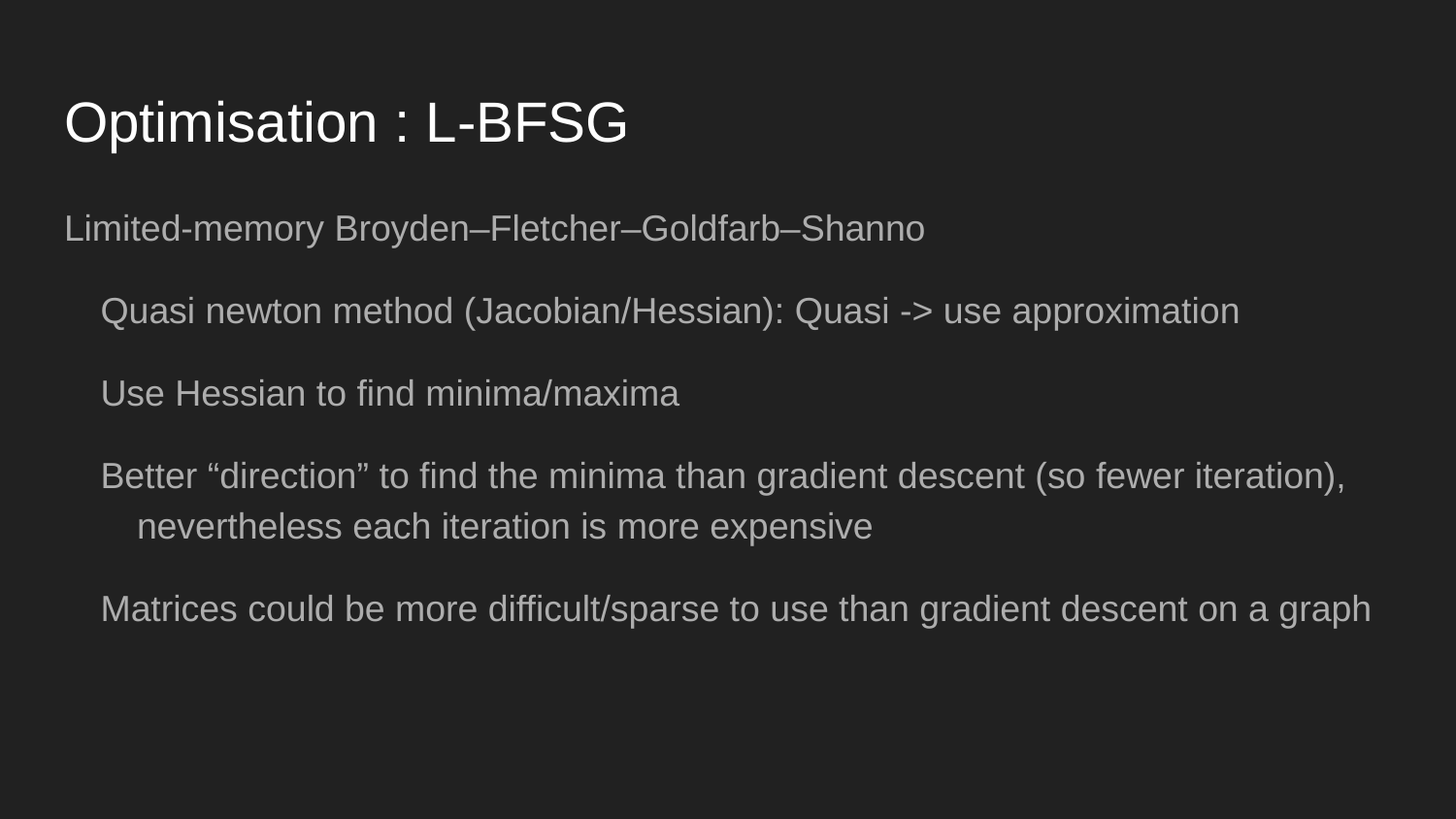

# Optimisation : L-BFSG
Limited-memory Broyden–Fletcher–Goldfarb–Shanno
Quasi newton method (Jacobian/Hessian): Quasi -> use approximation
Use Hessian to find minima/maxima
Better “direction” to find the minima than gradient descent (so fewer iteration), nevertheless each iteration is more expensive
Matrices could be more difficult/sparse to use than gradient descent on a graph